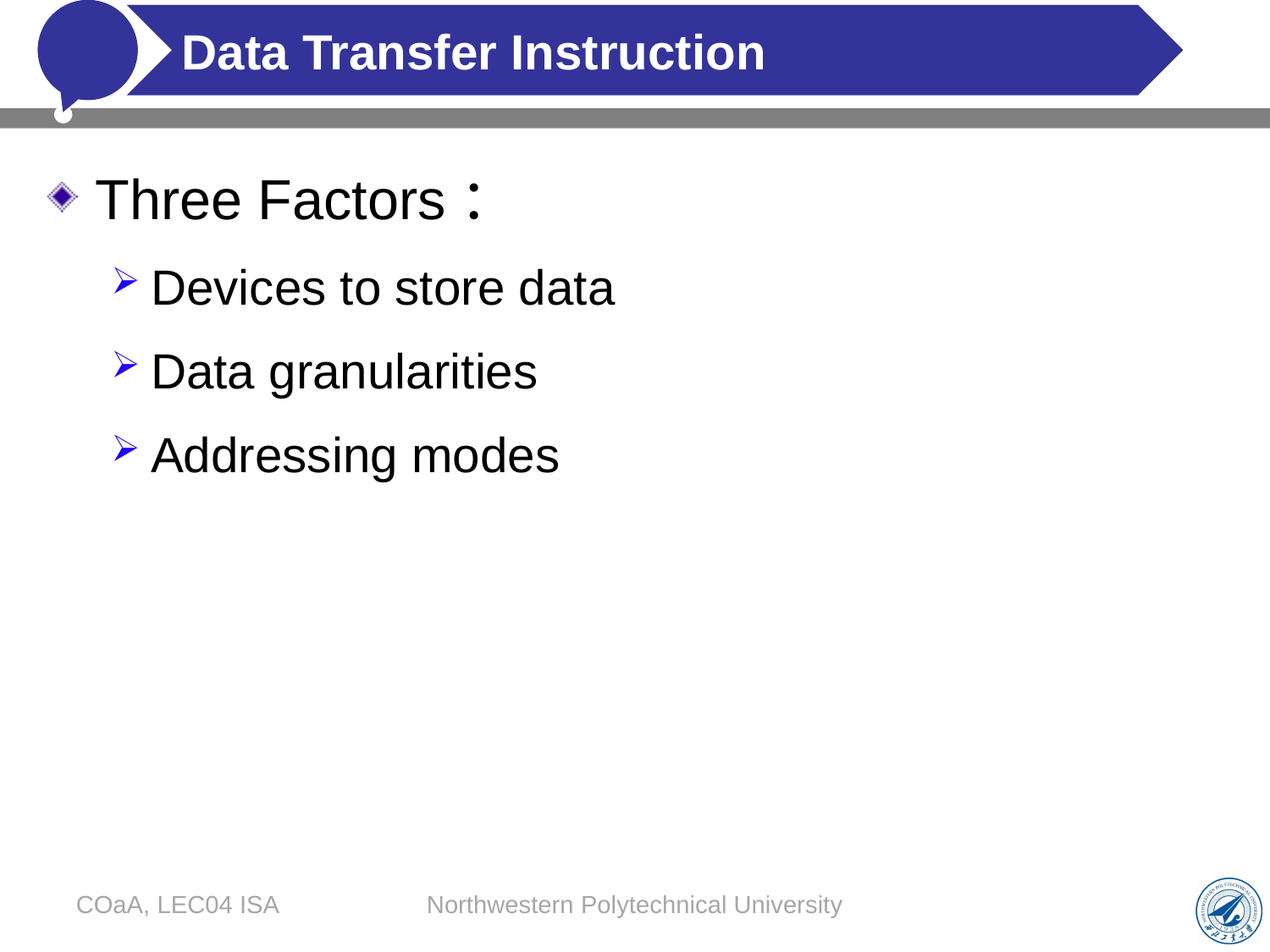

# Data Transfer Instruction

Three Factors：
Devices to store data
Data granularities
Addressing modes

COaA, LEC04 ISA
Northwestern Polytechnical University
32